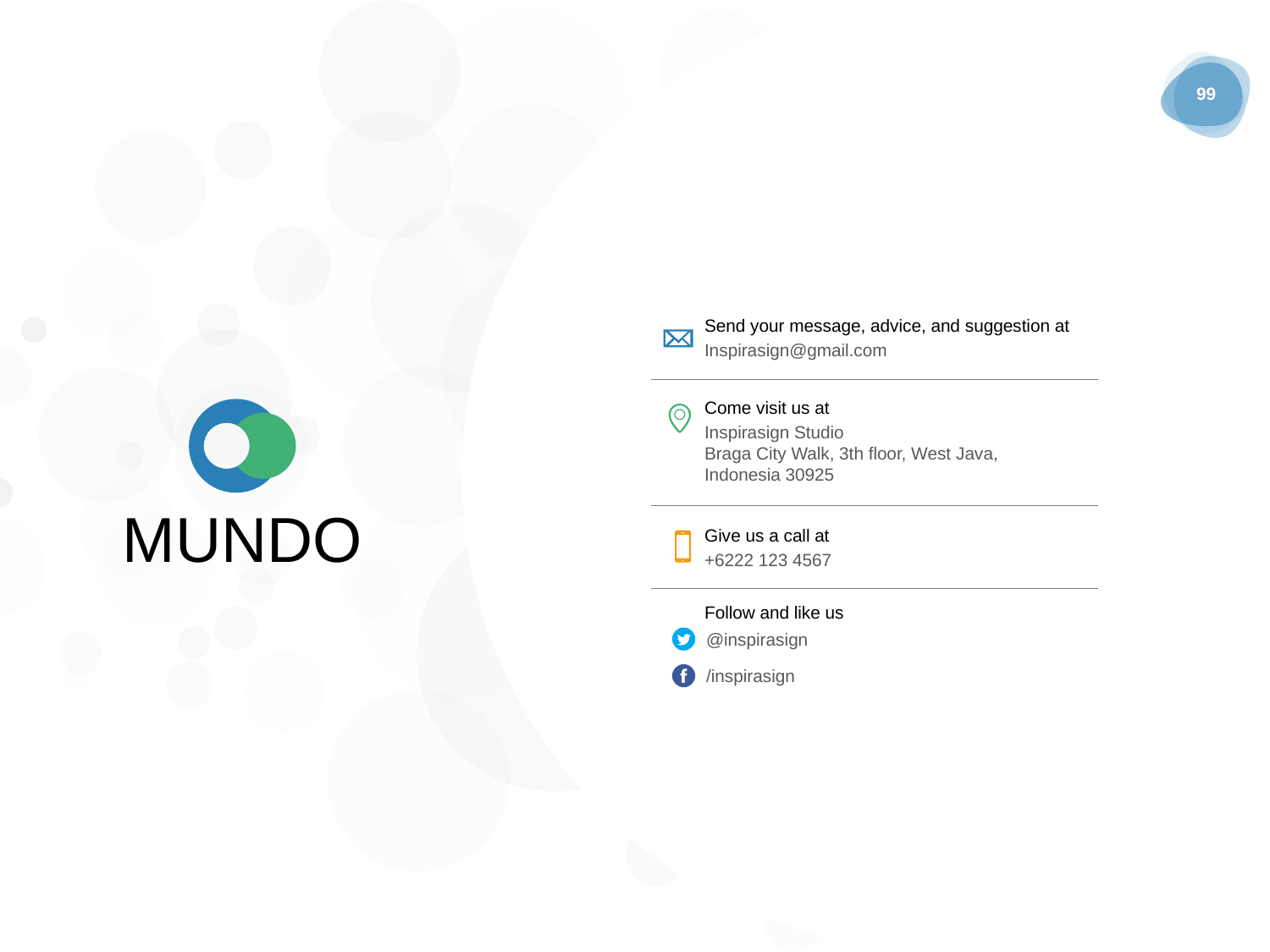

99
Send your message, advice, and suggestion at

Inspirasign@gmail.com
Come visit us at

MUNDO

Inspirasign Studio
Braga City Walk, 3th floor, West Java,
Indonesia 30925

Give us a call at

+6222 123 4567
Follow and like us
@inspirasign

/inspirasign